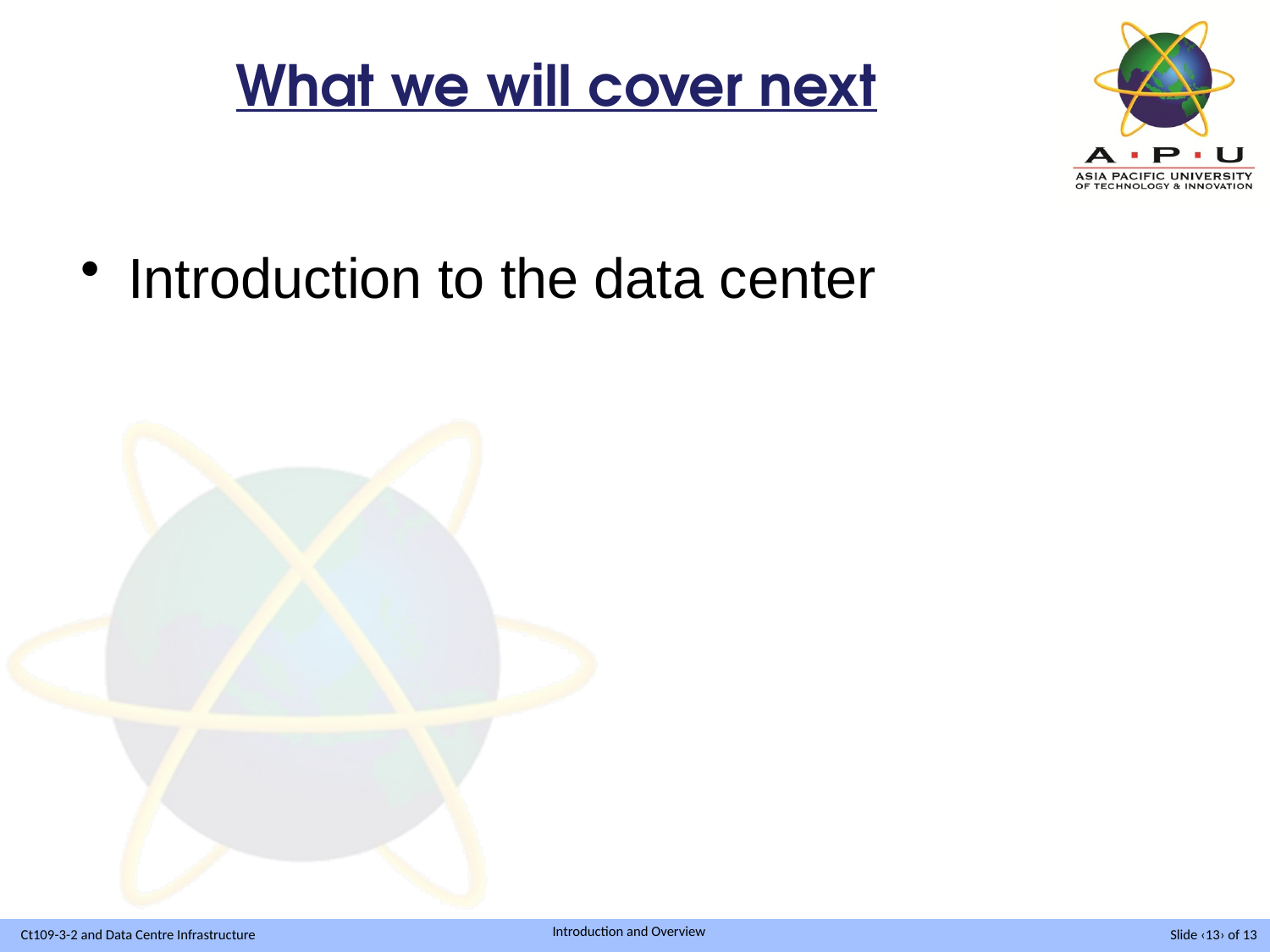

# What we will cover next
Introduction to the data center
Slide ‹13› of 13